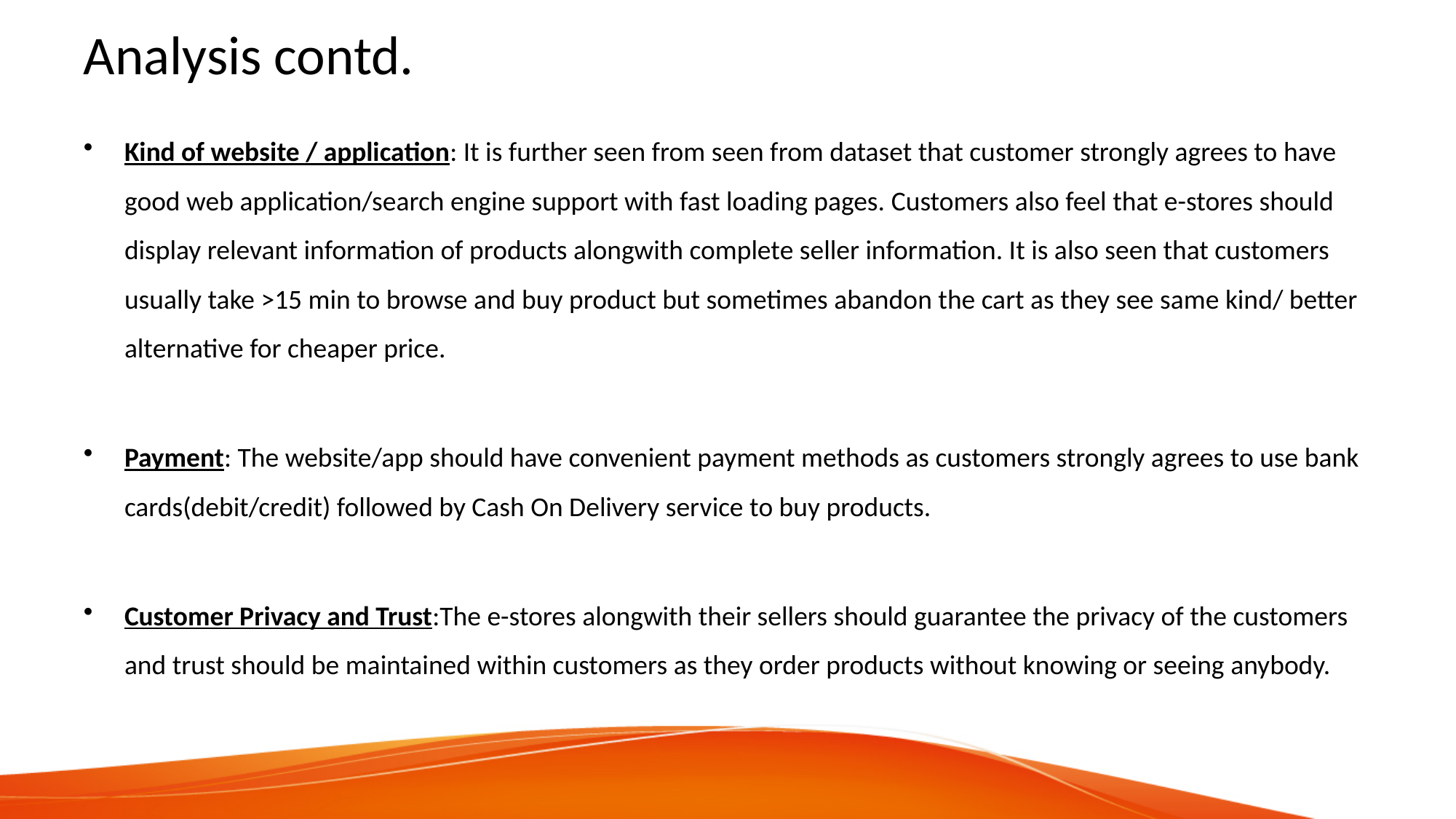

# Analysis contd.
Kind of website / application: It is further seen from seen from dataset that customer strongly agrees to have good web application/search engine support with fast loading pages. Customers also feel that e-stores should display relevant information of products alongwith complete seller information. It is also seen that customers usually take >15 min to browse and buy product but sometimes abandon the cart as they see same kind/ better alternative for cheaper price.

Payment: The website/app should have convenient payment methods as customers strongly agrees to use bank cards(debit/credit) followed by Cash On Delivery service to buy products.

Customer Privacy and Trust:The e-stores alongwith their sellers should guarantee the privacy of the customers and trust should be maintained within customers as they order products without knowing or seeing anybody.